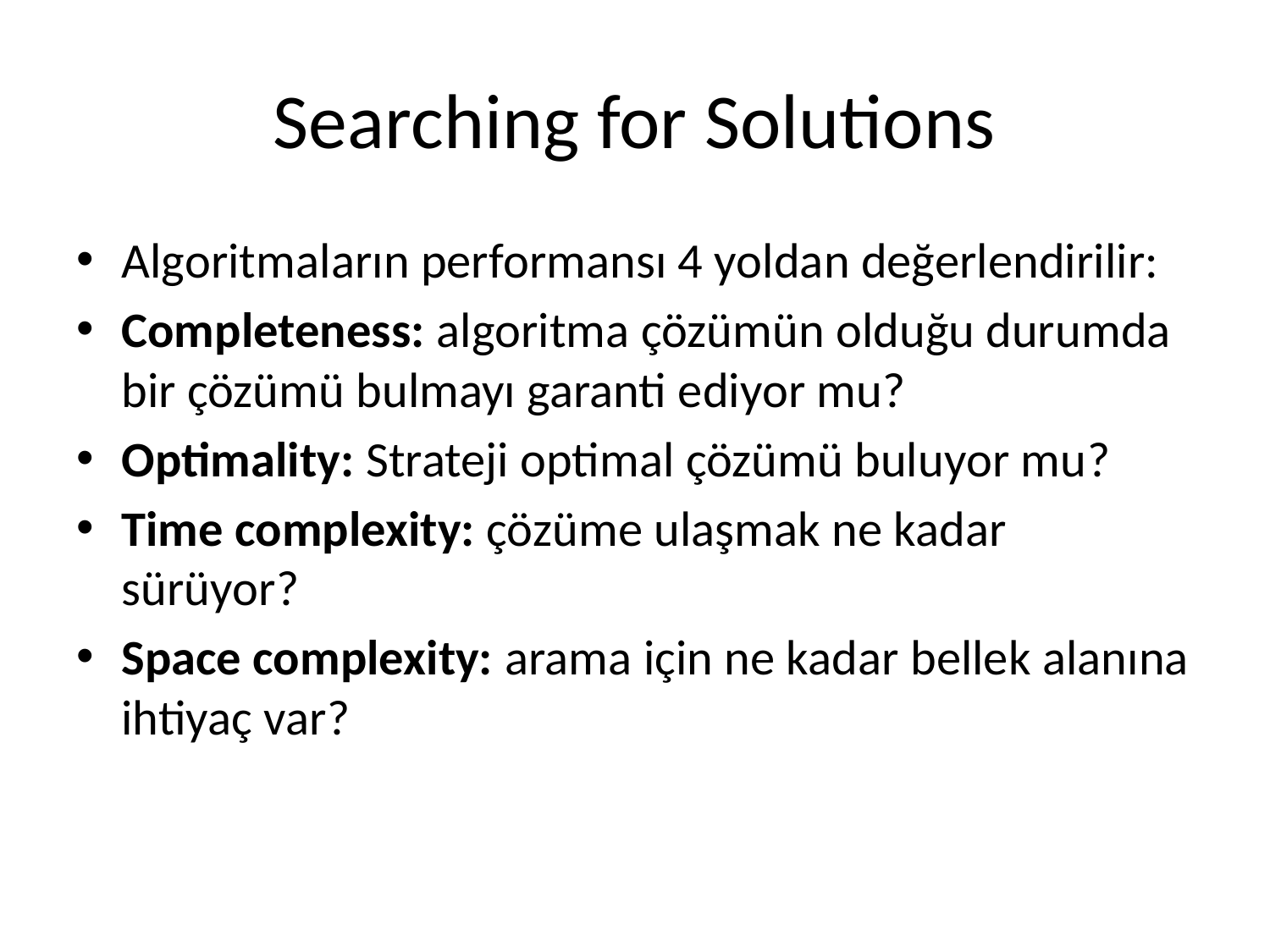

# Searching for Solutions
Algoritmaların performansı 4 yoldan değerlendirilir:
Completeness: algoritma çözümün olduğu durumda bir çözümü bulmayı garanti ediyor mu?
Optimality: Strateji optimal çözümü buluyor mu?
Time complexity: çözüme ulaşmak ne kadar sürüyor?
Space complexity: arama için ne kadar bellek alanına ihtiyaç var?